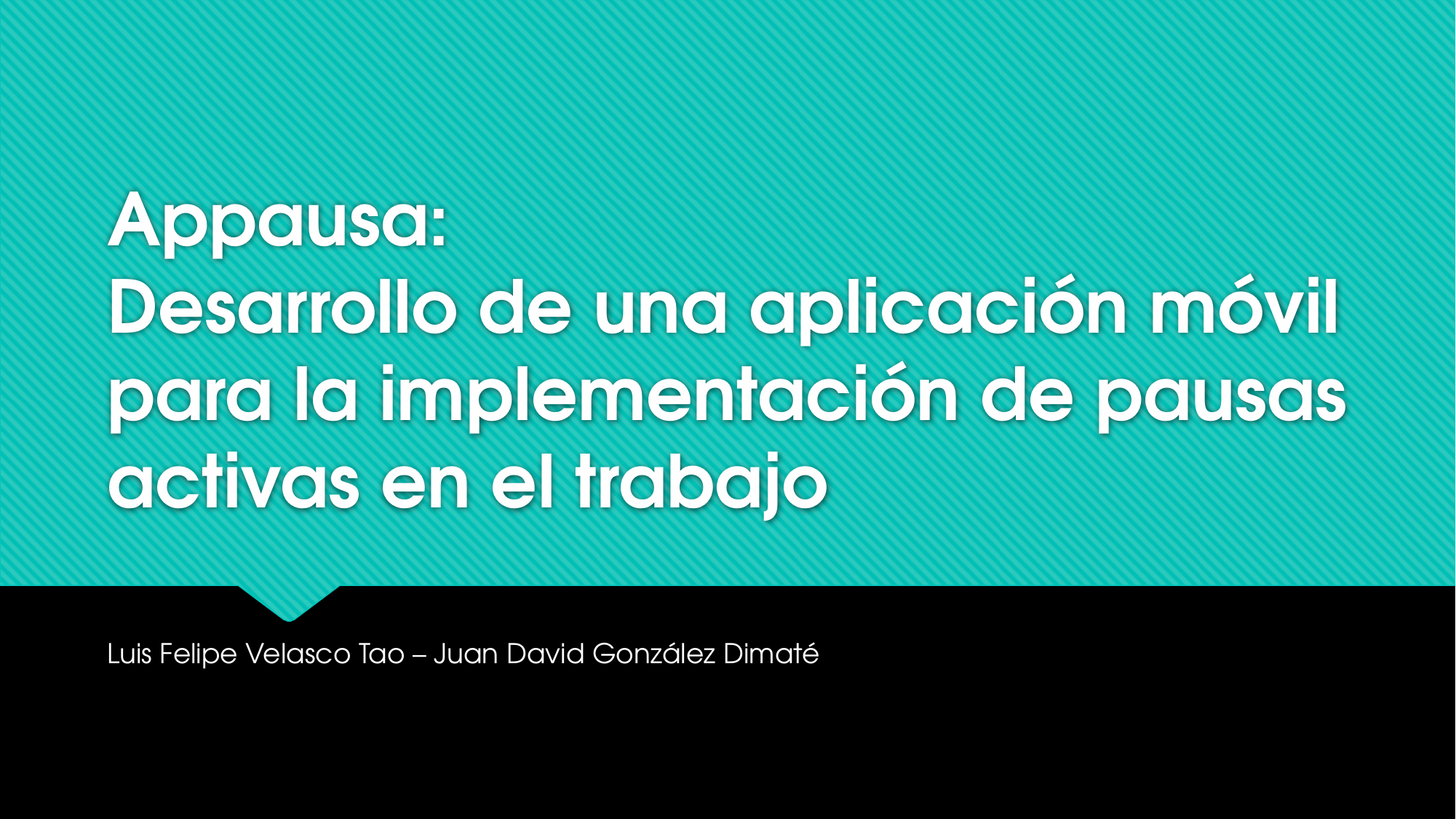

# Appausa: Desarrollo de una aplicación móvil para la implementación de pausas activas en el trabajo
Luis Felipe Velasco Tao – Juan David González Dimaté